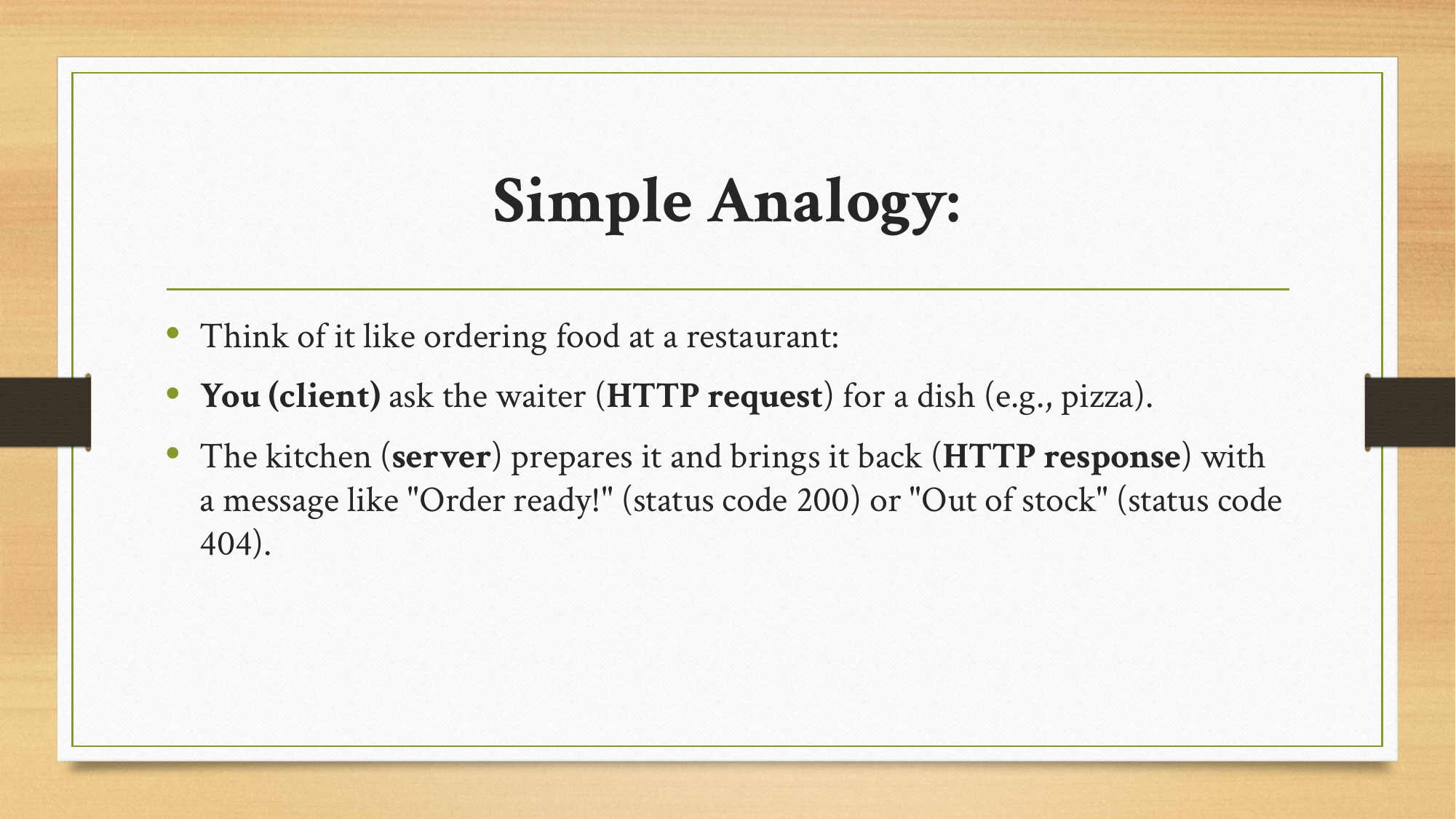

# Simple Analogy:
Think of it like ordering food at a restaurant:
You (client) ask the waiter (HTTP request) for a dish (e.g., pizza).
The kitchen (server) prepares it and brings it back (HTTP response) with a message like "Order ready!" (status code 200) or "Out of stock" (status code 404).